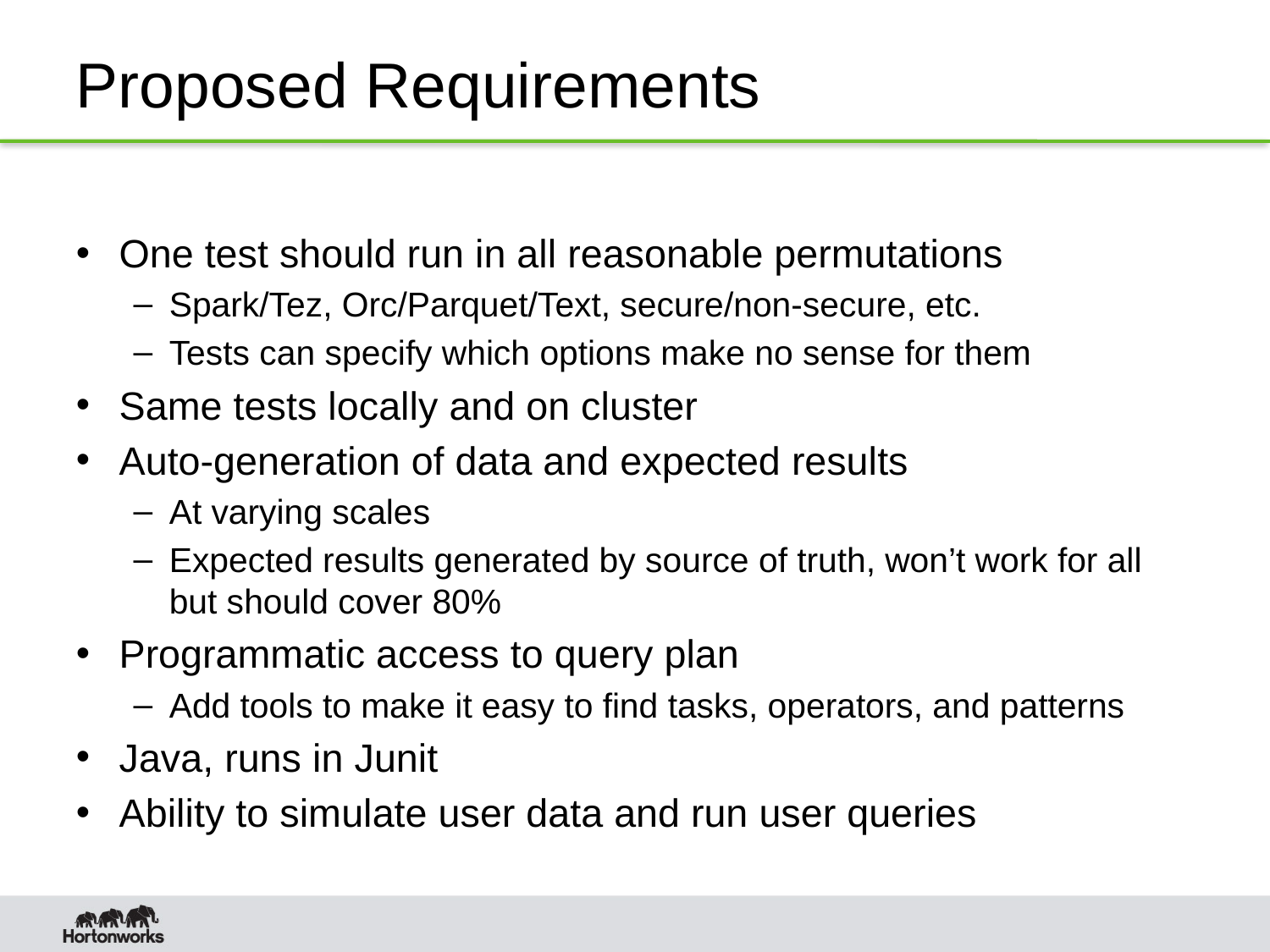

# Proposed Requirements
One test should run in all reasonable permutations
Spark/Tez, Orc/Parquet/Text, secure/non-secure, etc.
Tests can specify which options make no sense for them
Same tests locally and on cluster
Auto-generation of data and expected results
At varying scales
Expected results generated by source of truth, won’t work for all but should cover 80%
Programmatic access to query plan
Add tools to make it easy to find tasks, operators, and patterns
Java, runs in Junit
Ability to simulate user data and run user queries